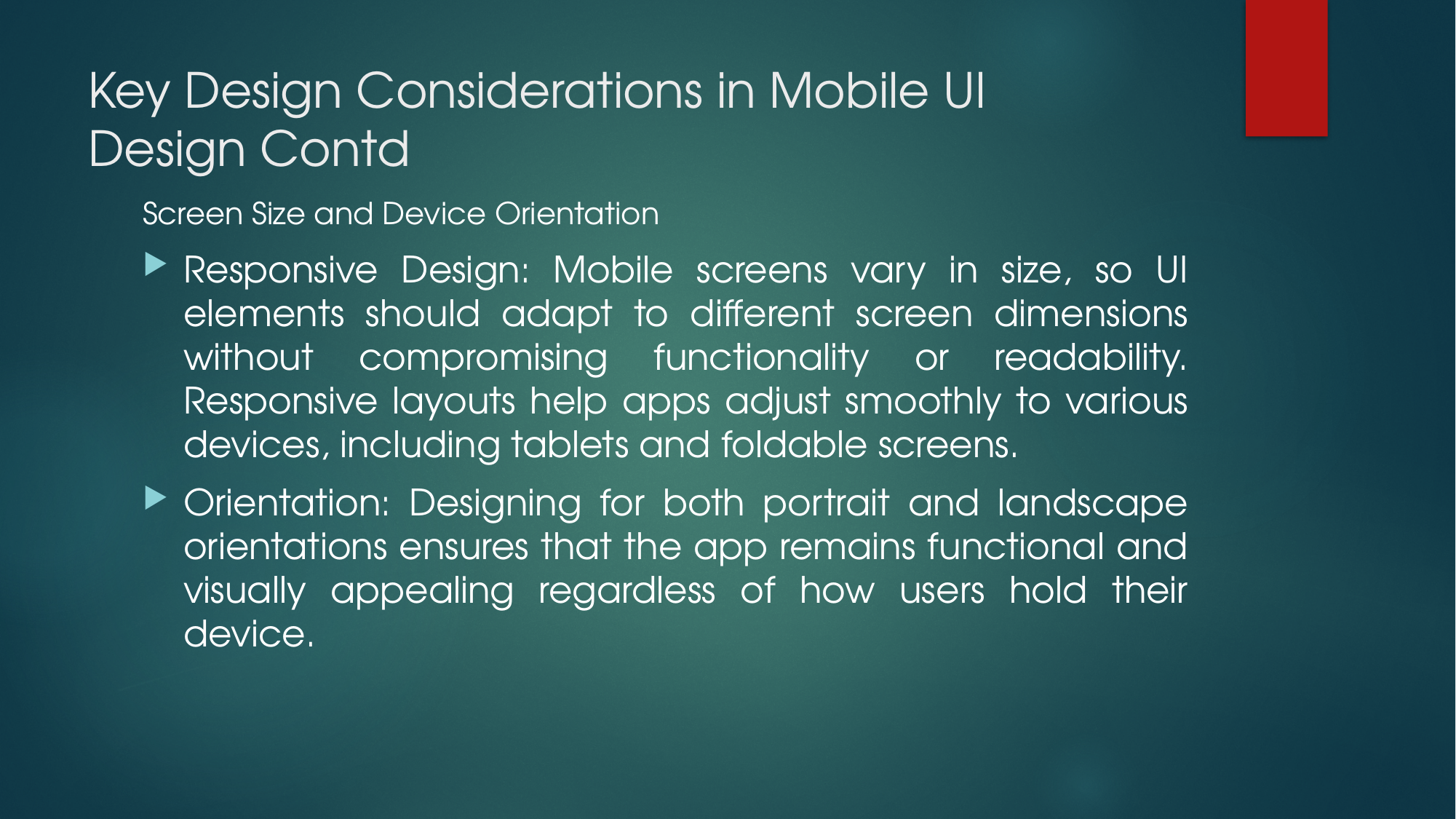

# Key Design Considerations in Mobile UI Design Contd
Screen Size and Device Orientation
Responsive Design: Mobile screens vary in size, so UI elements should adapt to different screen dimensions without compromising functionality or readability. Responsive layouts help apps adjust smoothly to various devices, including tablets and foldable screens.
Orientation: Designing for both portrait and landscape orientations ensures that the app remains functional and visually appealing regardless of how users hold their device.